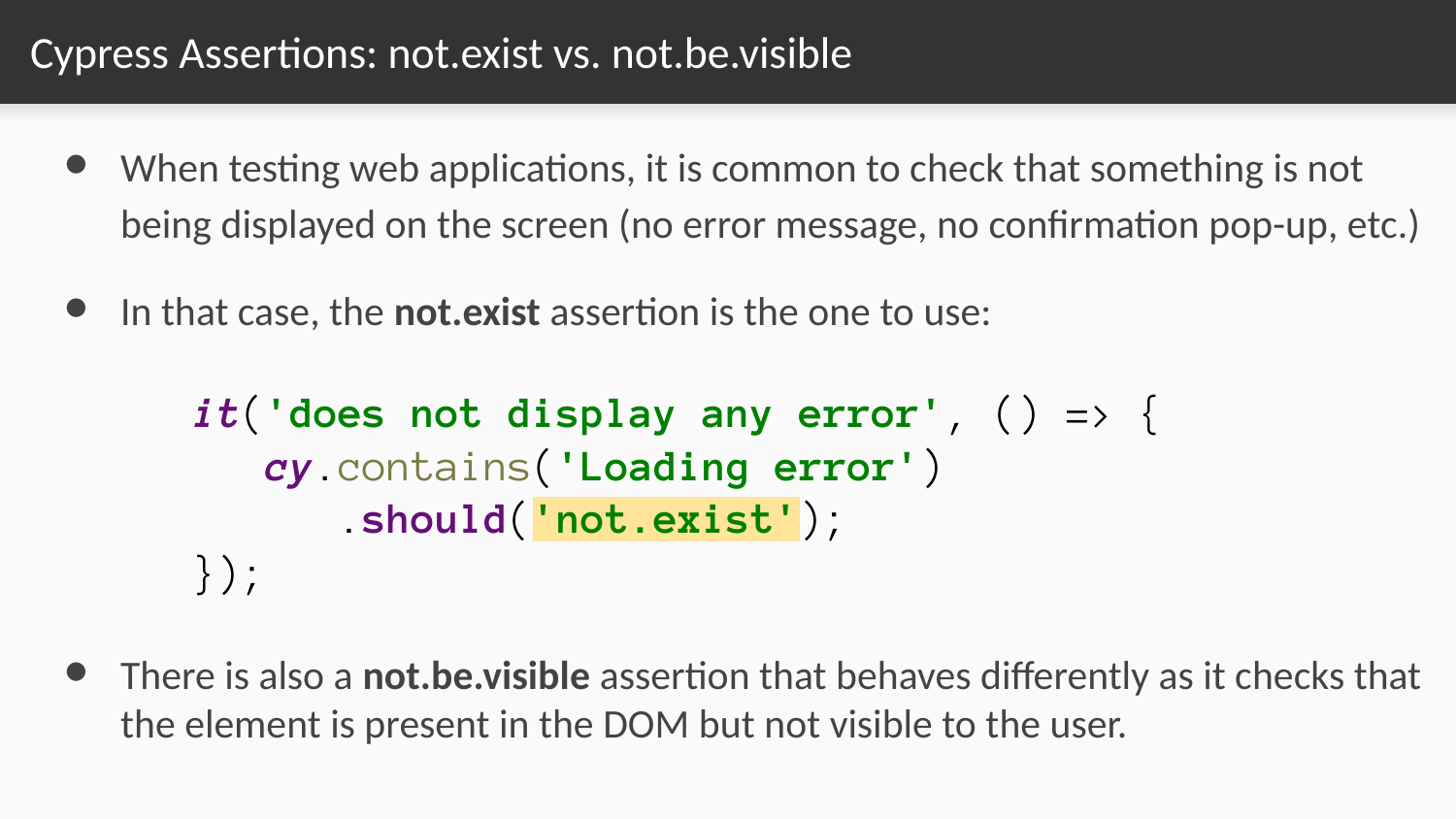

# Cypress Assertions: not.exist vs. not.be.visible
When testing web applications, it is common to check that something is not being displayed on the screen (no error message, no confirmation pop-up, etc.)
In that case, the not.exist assertion is the one to use:

   it('does not display any error', () => {
cy.contains('Loading error')
.should('not.exist');
      });
There is also a not.be.visible assertion that behaves differently as it checks that the element is present in the DOM but not visible to the user.